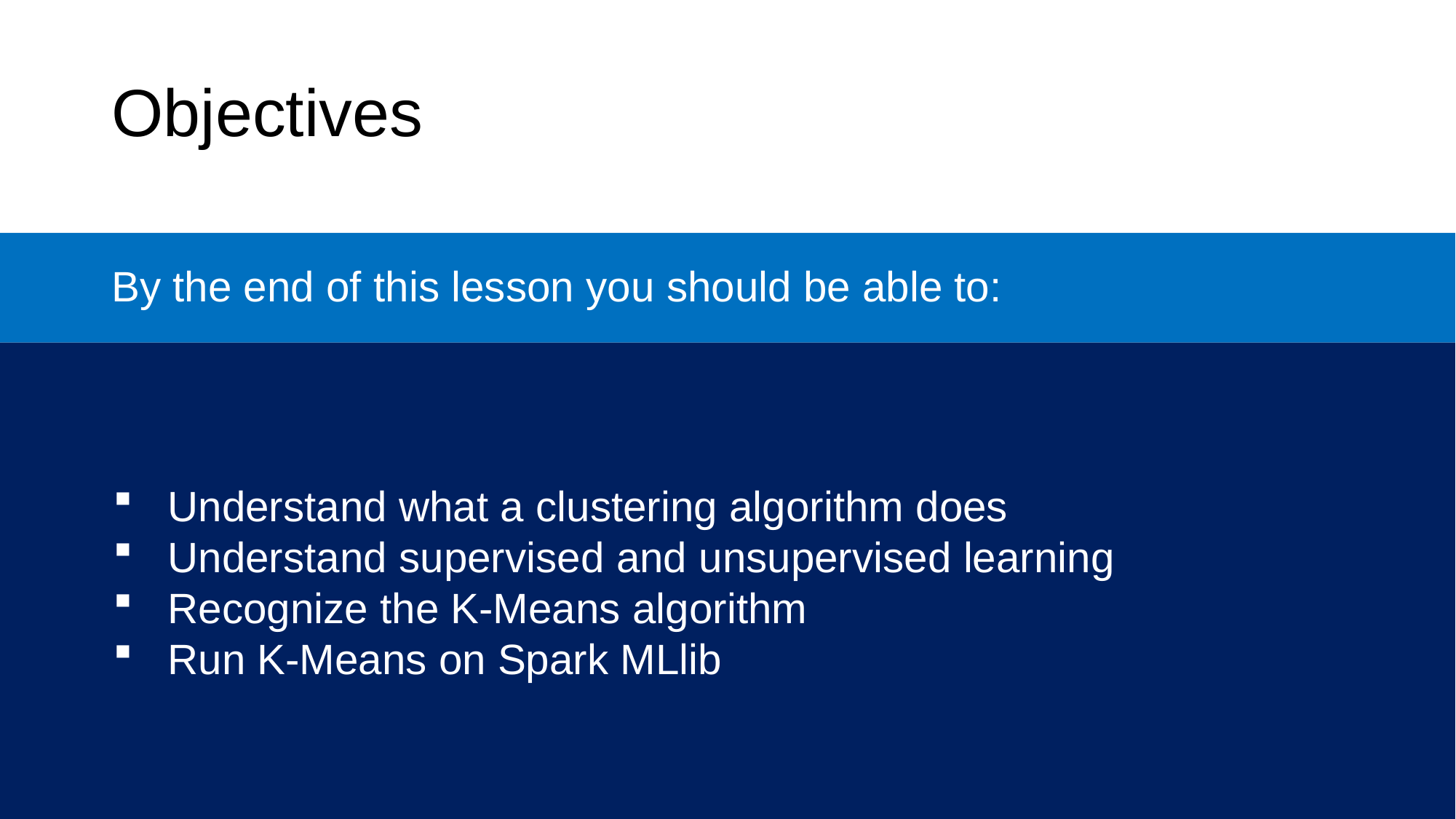

Objectives

By the end of this lesson you should be able to:
Understand what a clustering algorithm does
Understand supervised and unsupervised learning
Recognize the K-Means algorithm
Run K-Means on Spark MLlib